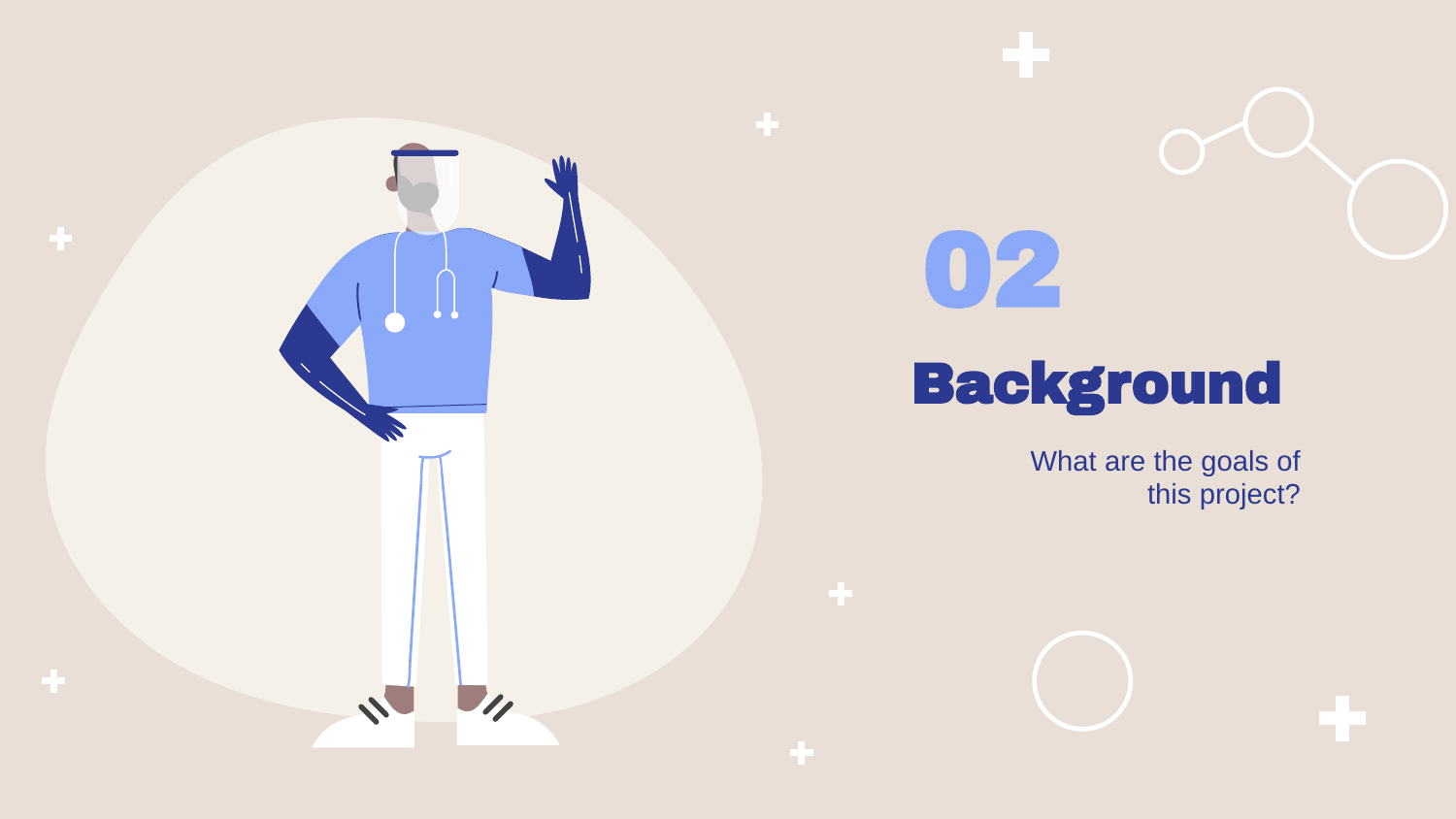

# Background
02
What are the goals of this project?